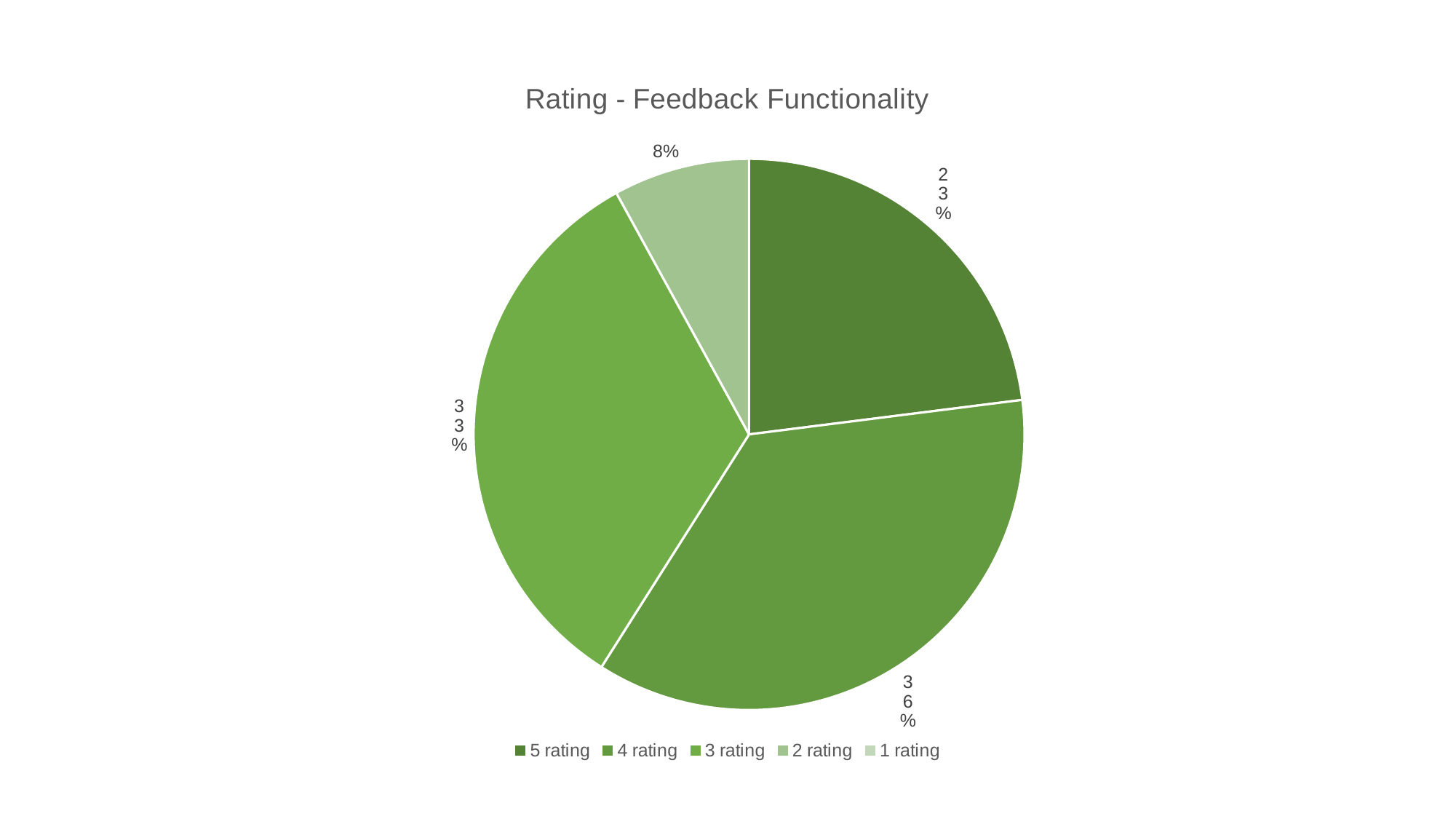

### Chart:

| Category | Rating - Feedback Functionality |
|---|---|
| 5 rating | 0.23 |
| 4 rating | 0.36 |
| 3 rating | 0.33 |
| 2 rating | 0.08 |
| 1 rating | 0.0 |